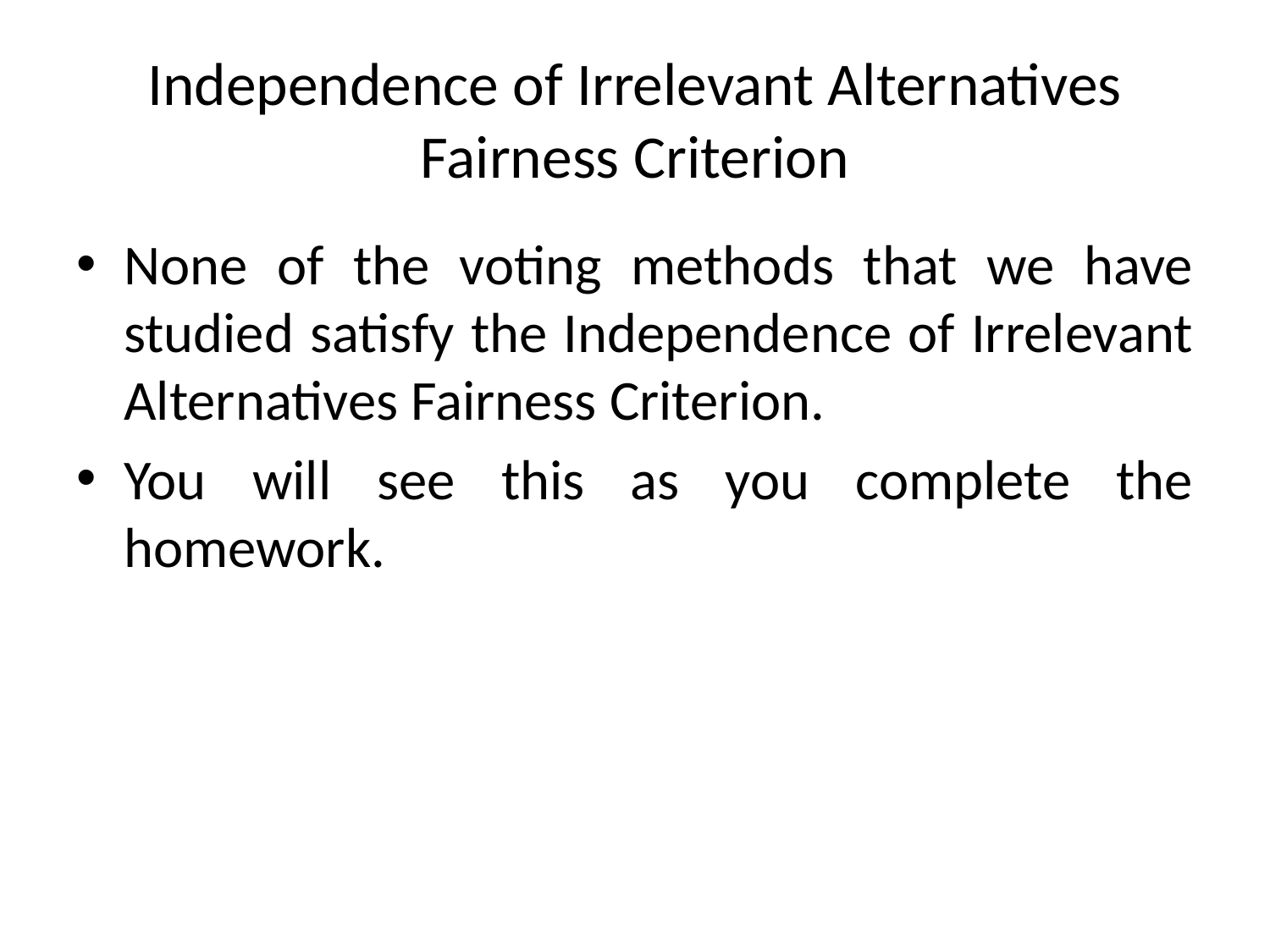

# Independence of Irrelevant Alternatives Fairness Criterion
None of the voting methods that we have studied satisfy the Independence of Irrelevant Alternatives Fairness Criterion.
You will see this as you complete the homework.